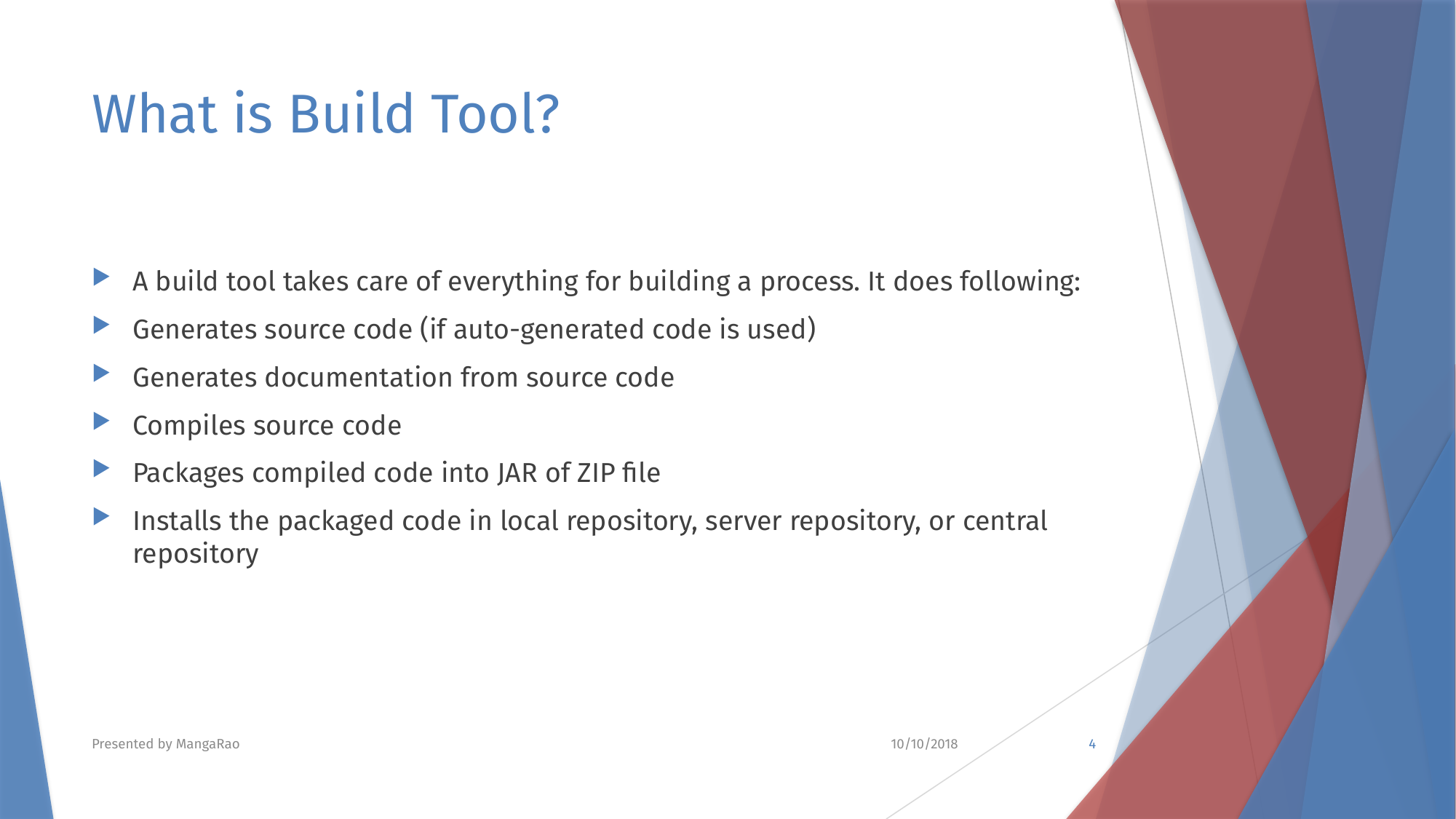

# What is Build Tool?
A build tool takes care of everything for building a process. It does following:
Generates source code (if auto-generated code is used)
Generates documentation from source code
Compiles source code
Packages compiled code into JAR of ZIP file
Installs the packaged code in local repository, server repository, or central repository

Presented by MangaRao
10/10/2018
4